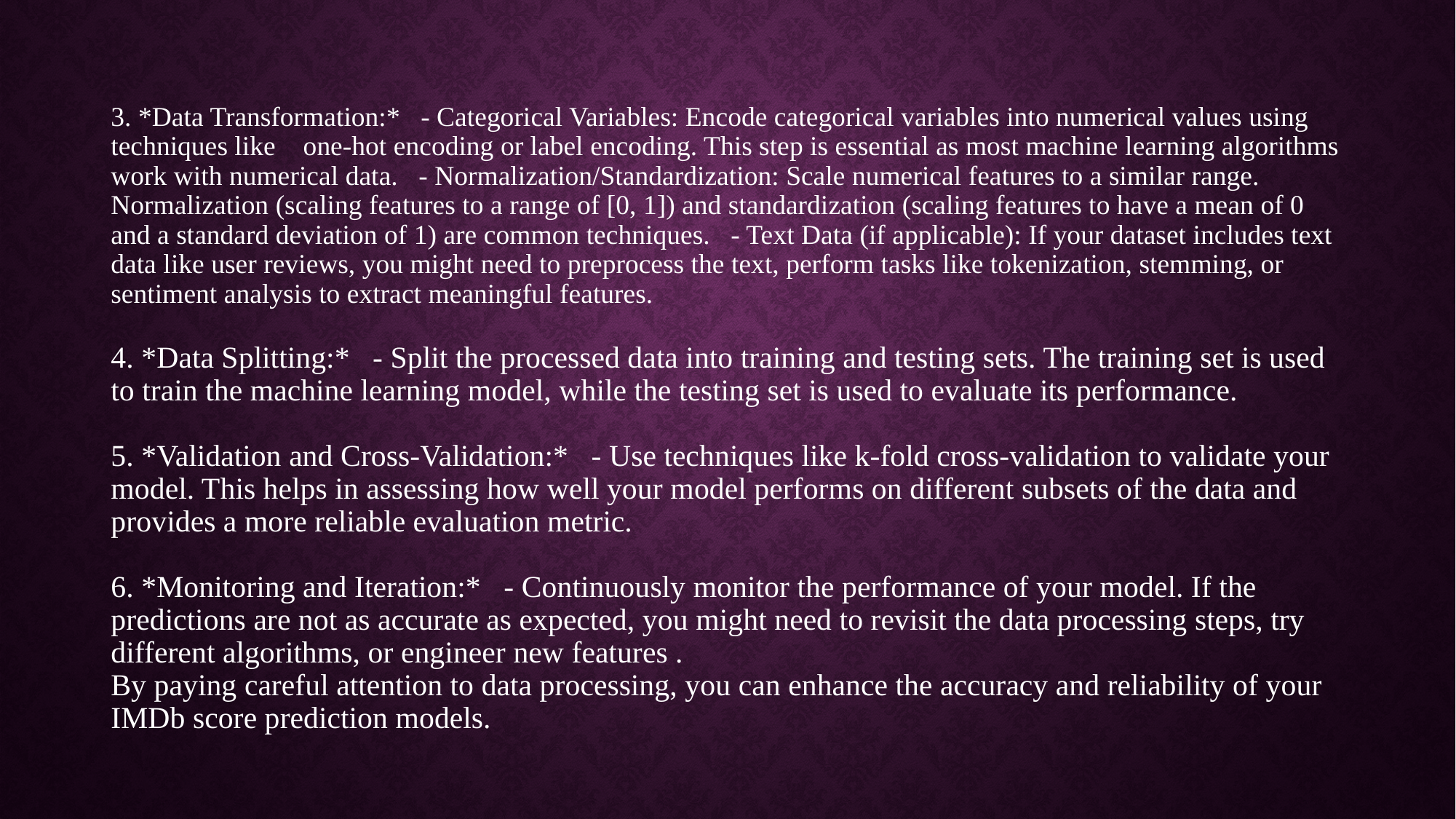

# 3. *Data Transformation:*   - Categorical Variables: Encode categorical variables into numerical values using techniques like    one-hot encoding or label encoding. This step is essential as most machine learning algorithms work with numerical data.   - Normalization/Standardization: Scale numerical features to a similar range. Normalization (scaling features to a range of [0, 1]) and standardization (scaling features to have a mean of 0 and a standard deviation of 1) are common techniques.   - Text Data (if applicable): If your dataset includes text data like user reviews, you might need to preprocess the text, perform tasks like tokenization, stemming, or sentiment analysis to extract meaningful features. 4. *Data Splitting:*   - Split the processed data into training and testing sets. The training set is used to train the machine learning model, while the testing set is used to evaluate its performance. 5. *Validation and Cross-Validation:*   - Use techniques like k-fold cross-validation to validate your model. This helps in assessing how well your model performs on different subsets of the data and provides a more reliable evaluation metric. 6. *Monitoring and Iteration:*   - Continuously monitor the performance of your model. If the predictions are not as accurate as expected, you might need to revisit the data processing steps, try different algorithms, or engineer new features . By paying careful attention to data processing, you can enhance the accuracy and reliability of your IMDb score prediction models.